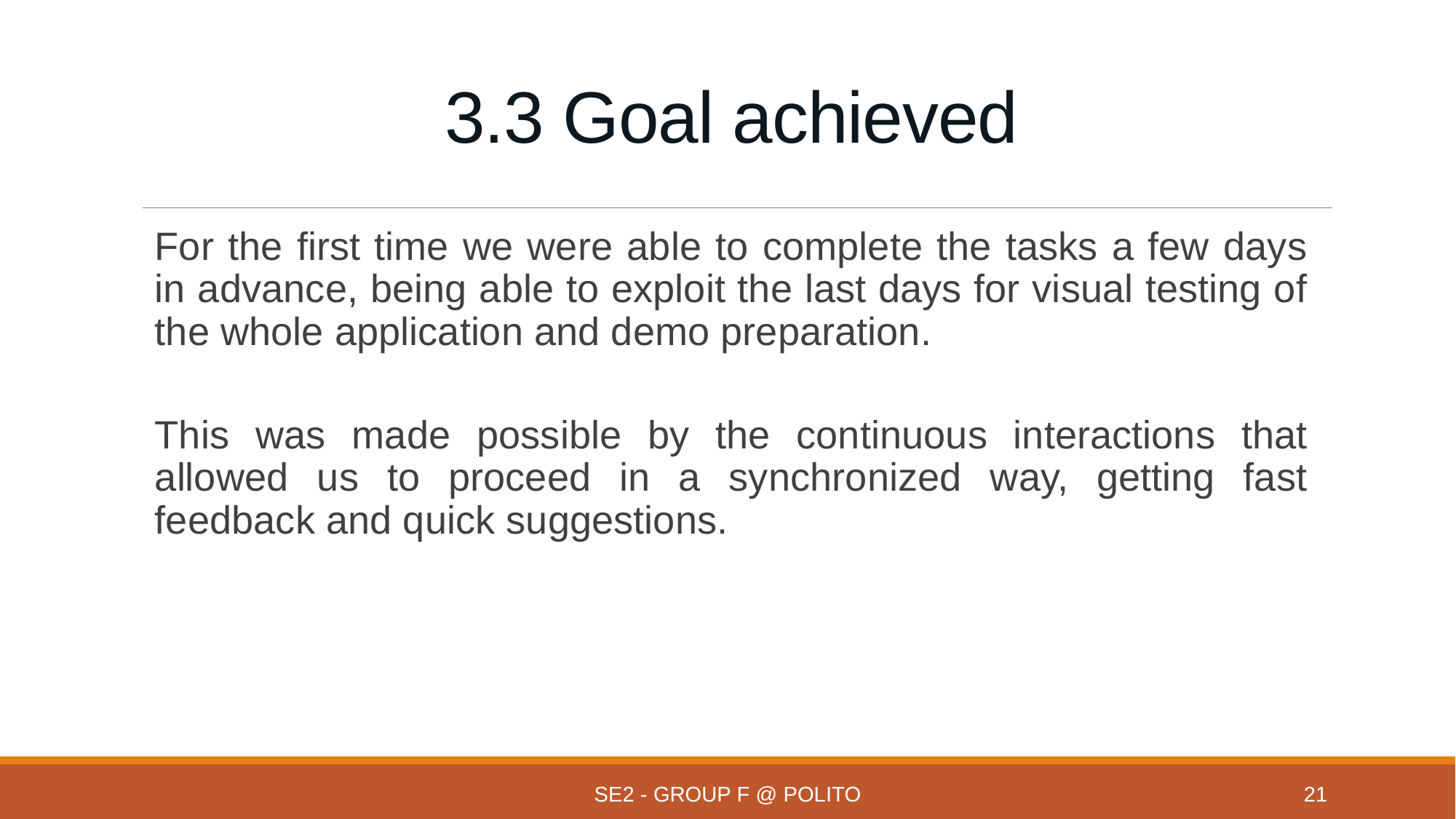

# 3.3 Goal achieved
For the first time we were able to complete the tasks a few days in advance, being able to exploit the last days for visual testing of the whole application and demo preparation.

This was made possible by the continuous interactions that allowed us to proceed in a synchronized way, getting fast feedback and quick suggestions.

SE2 - Group F @ PoliTo
21